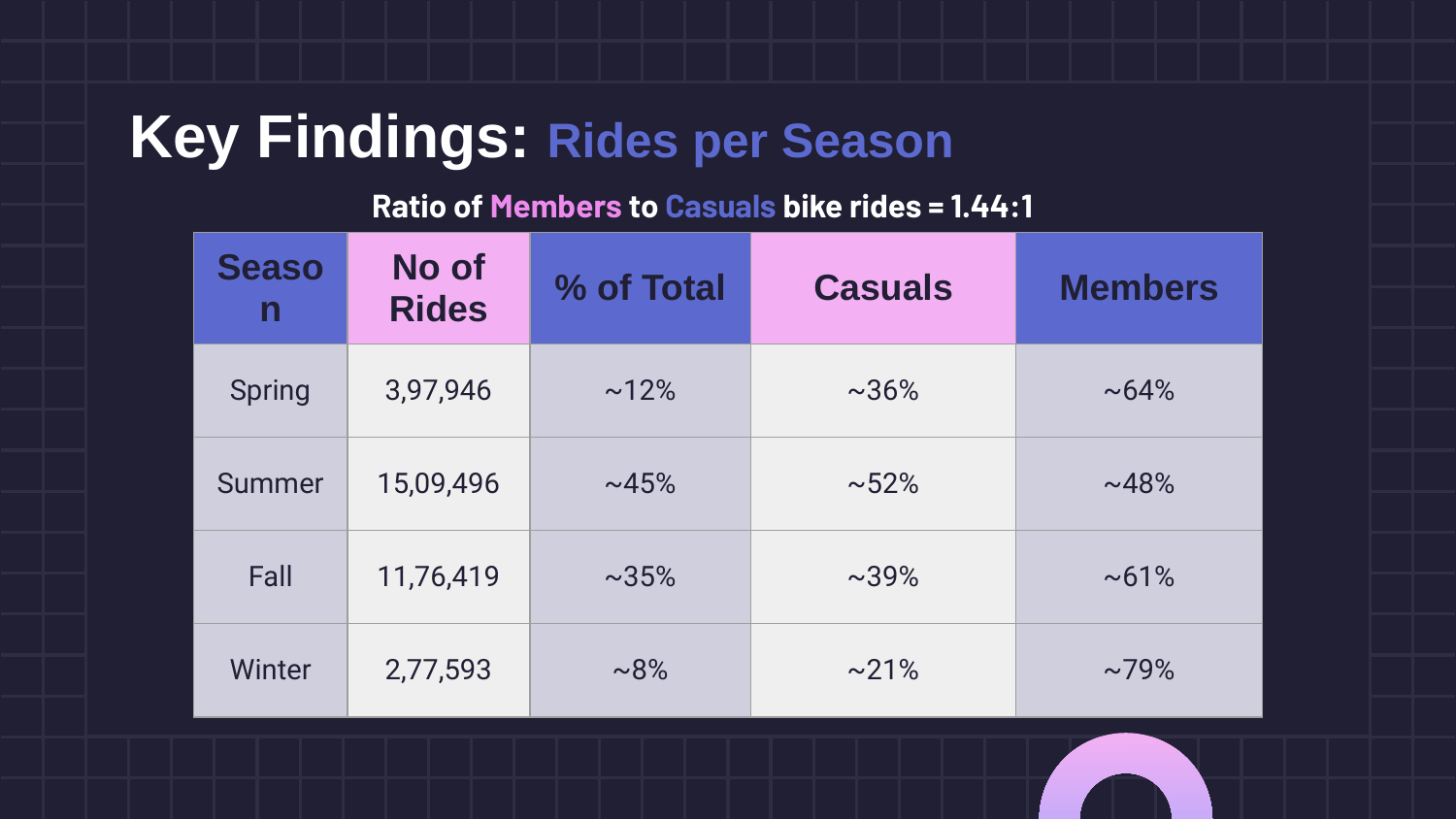

# Key Findings: Rides per Season
Ratio of Members to Casuals bike rides = 1.44:1
| Season | No of Rides | % of Total | Casuals | Members |
| --- | --- | --- | --- | --- |
| Spring | 3,97,946 | ~12% | ~36% | ~64% |
| Summer | 15,09,496 | ~45% | ~52% | ~48% |
| Fall | 11,76,419 | ~35% | ~39% | ~61% |
| Winter | 2,77,593 | ~8% | ~21% | ~79% |